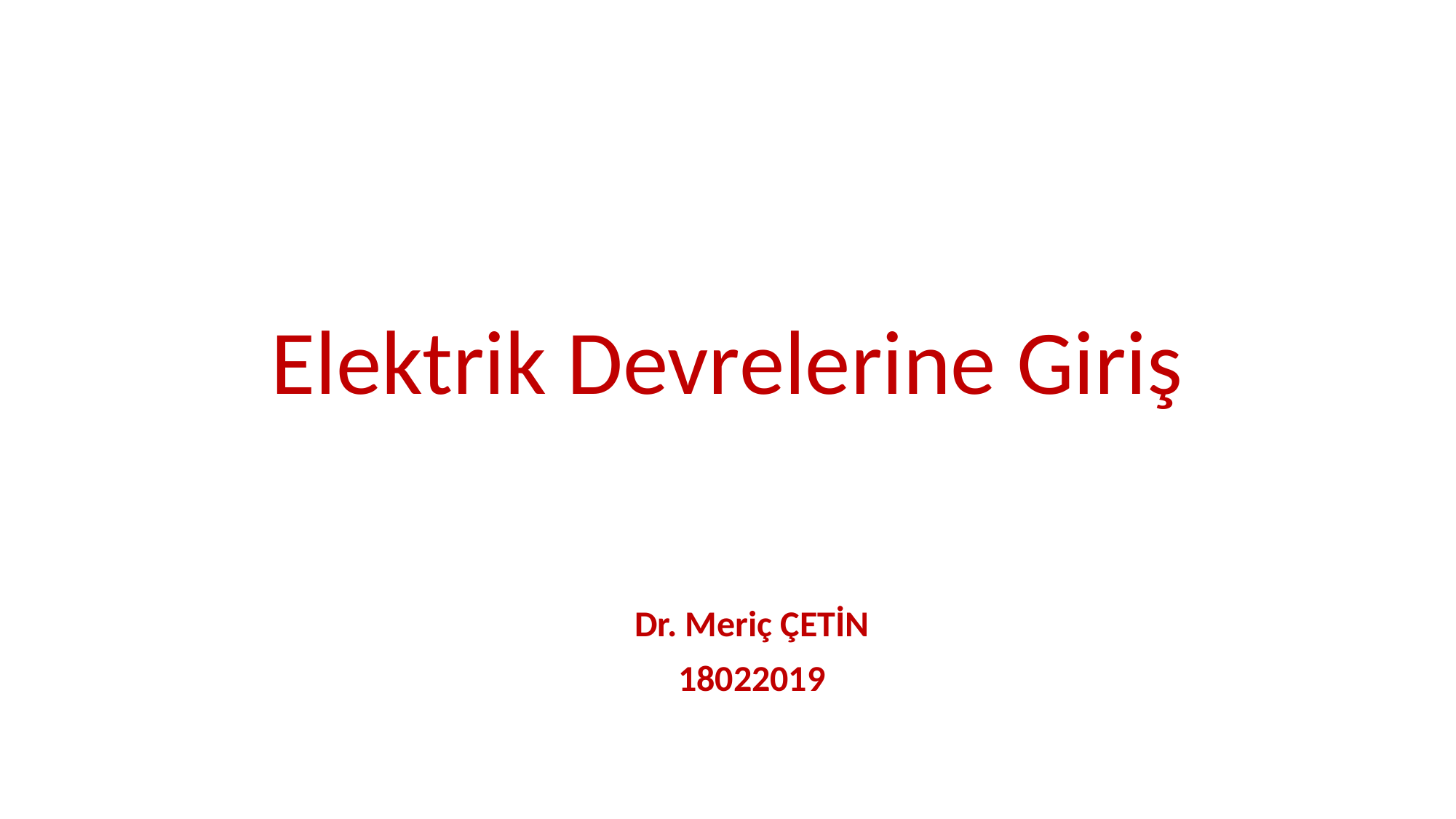

# Elektrik Devrelerine Giriş
Dr. Meriç ÇETİN
18022019